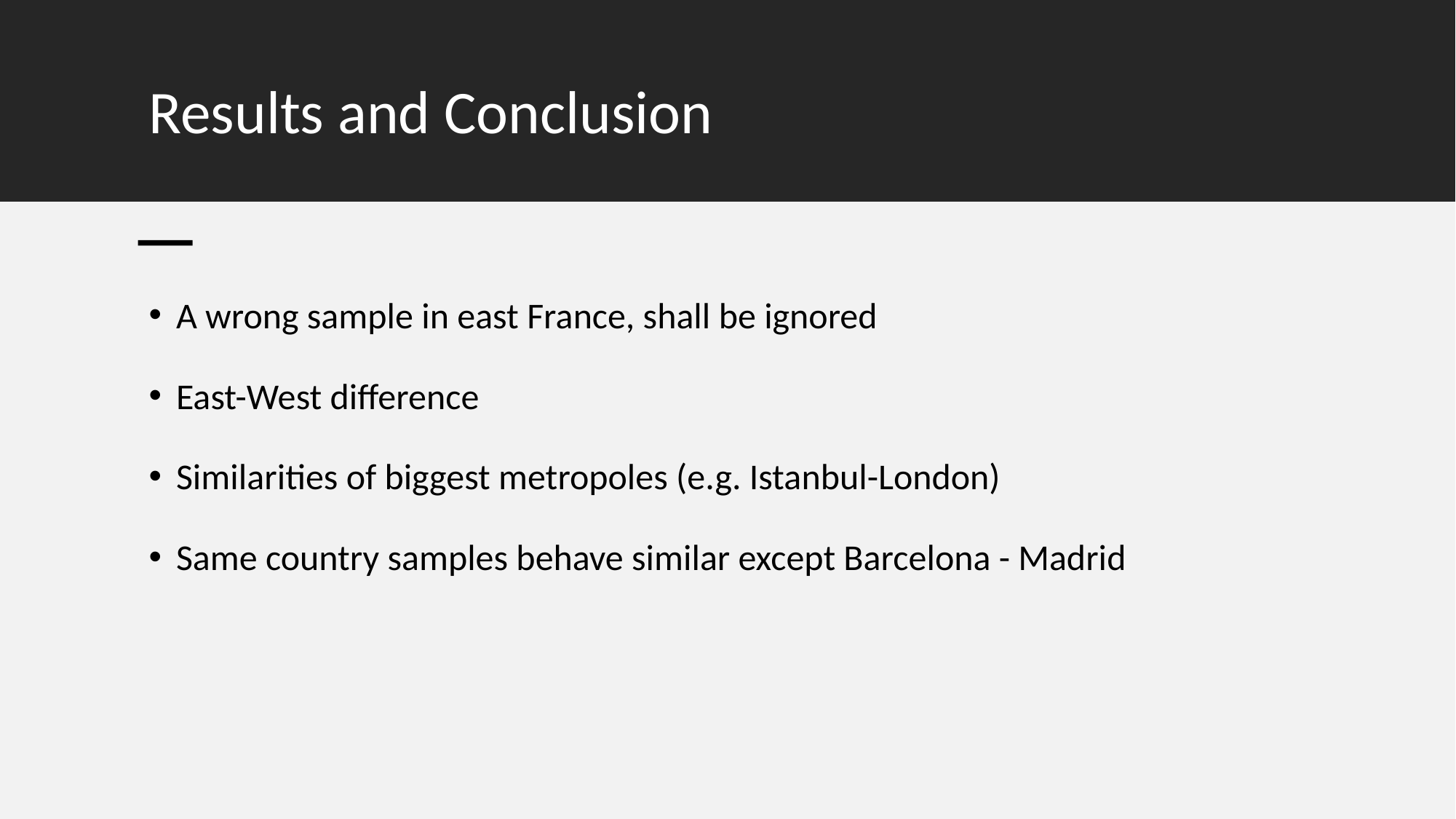

# Results and Conclusion

A wrong sample in east France, shall be ignored
East-West difference
Similarities of biggest metropoles (e.g. Istanbul-London)
Same country samples behave similar except Barcelona - Madrid